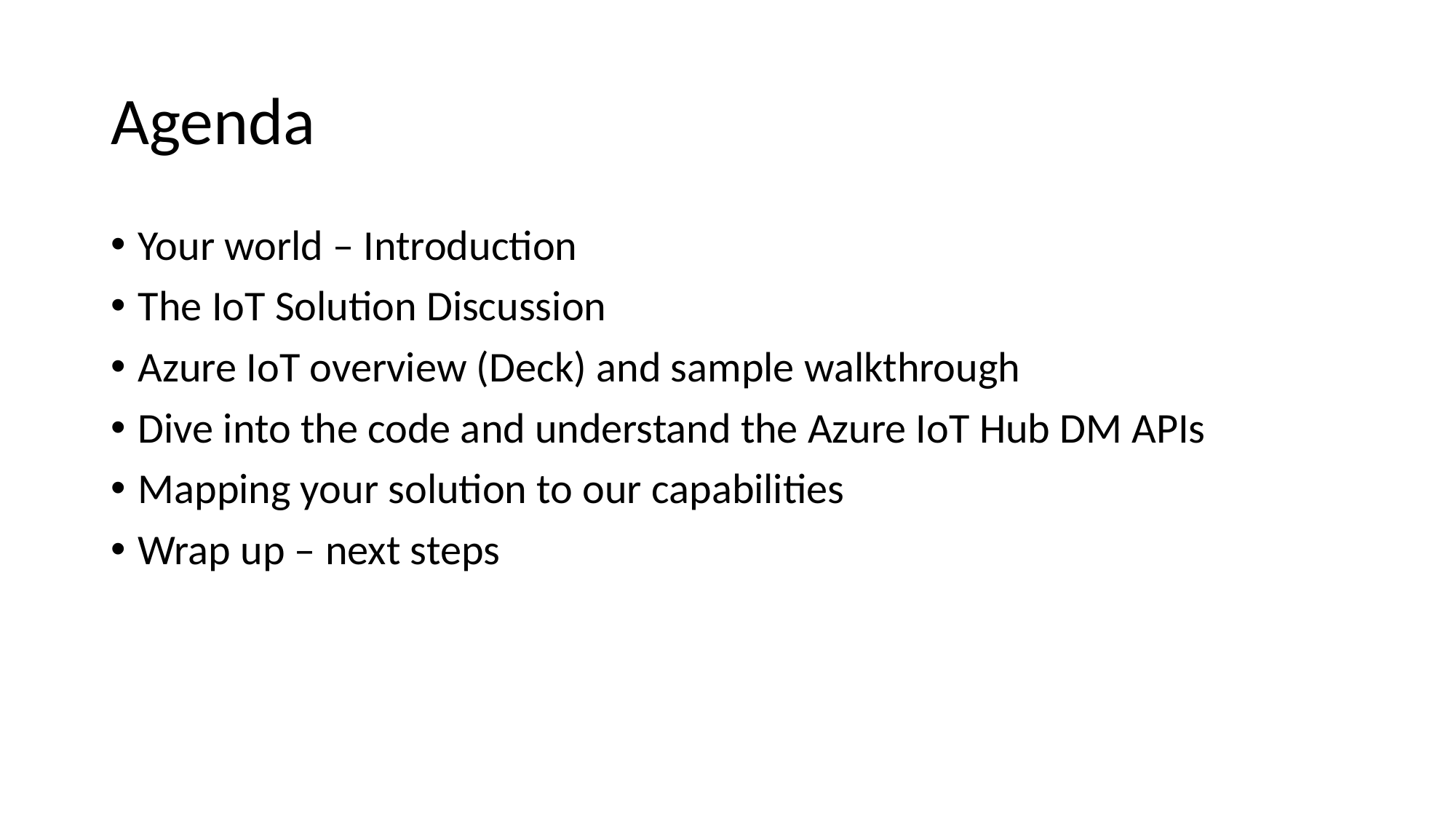

# Agenda
Your world – Introduction
The IoT Solution Discussion
Azure IoT overview (Deck) and sample walkthrough
Dive into the code and understand the Azure IoT Hub DM APIs
Mapping your solution to our capabilities
Wrap up – next steps